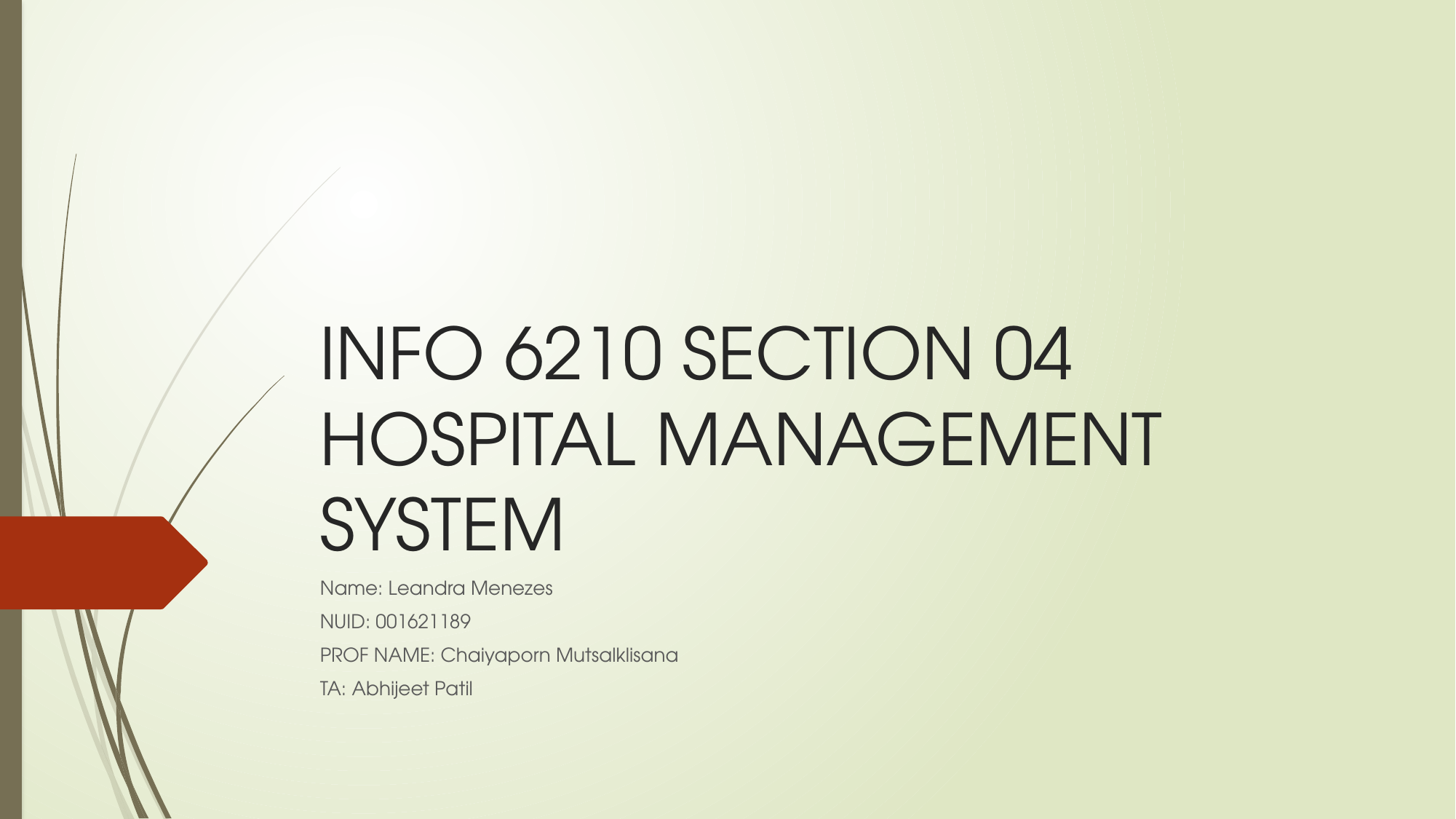

# INFO 6210 SECTION 04 HOSPITAL MANAGEMENT SYSTEM
Name: Leandra Menezes
NUID: 001621189
PROF NAME: Chaiyaporn Mutsalklisana
TA: Abhijeet Patil